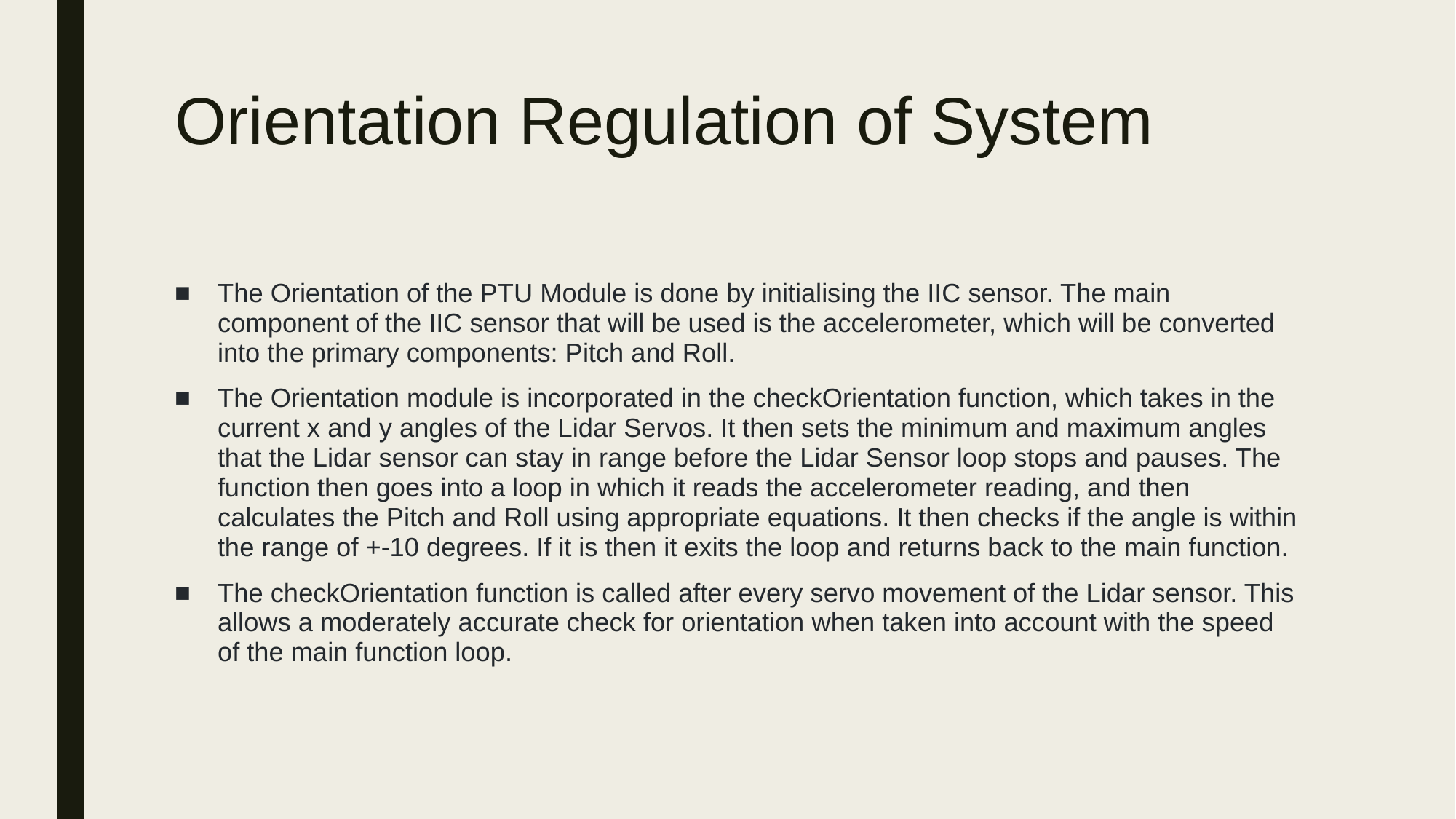

# Orientation Regulation of System
The Orientation of the PTU Module is done by initialising the IIC sensor. The main component of the IIC sensor that will be used is the accelerometer, which will be converted into the primary components: Pitch and Roll.
The Orientation module is incorporated in the checkOrientation function, which takes in the current x and y angles of the Lidar Servos. It then sets the minimum and maximum angles that the Lidar sensor can stay in range before the Lidar Sensor loop stops and pauses. The function then goes into a loop in which it reads the accelerometer reading, and then calculates the Pitch and Roll using appropriate equations. It then checks if the angle is within the range of +-10 degrees. If it is then it exits the loop and returns back to the main function.
The checkOrientation function is called after every servo movement of the Lidar sensor. This allows a moderately accurate check for orientation when taken into account with the speed of the main function loop.